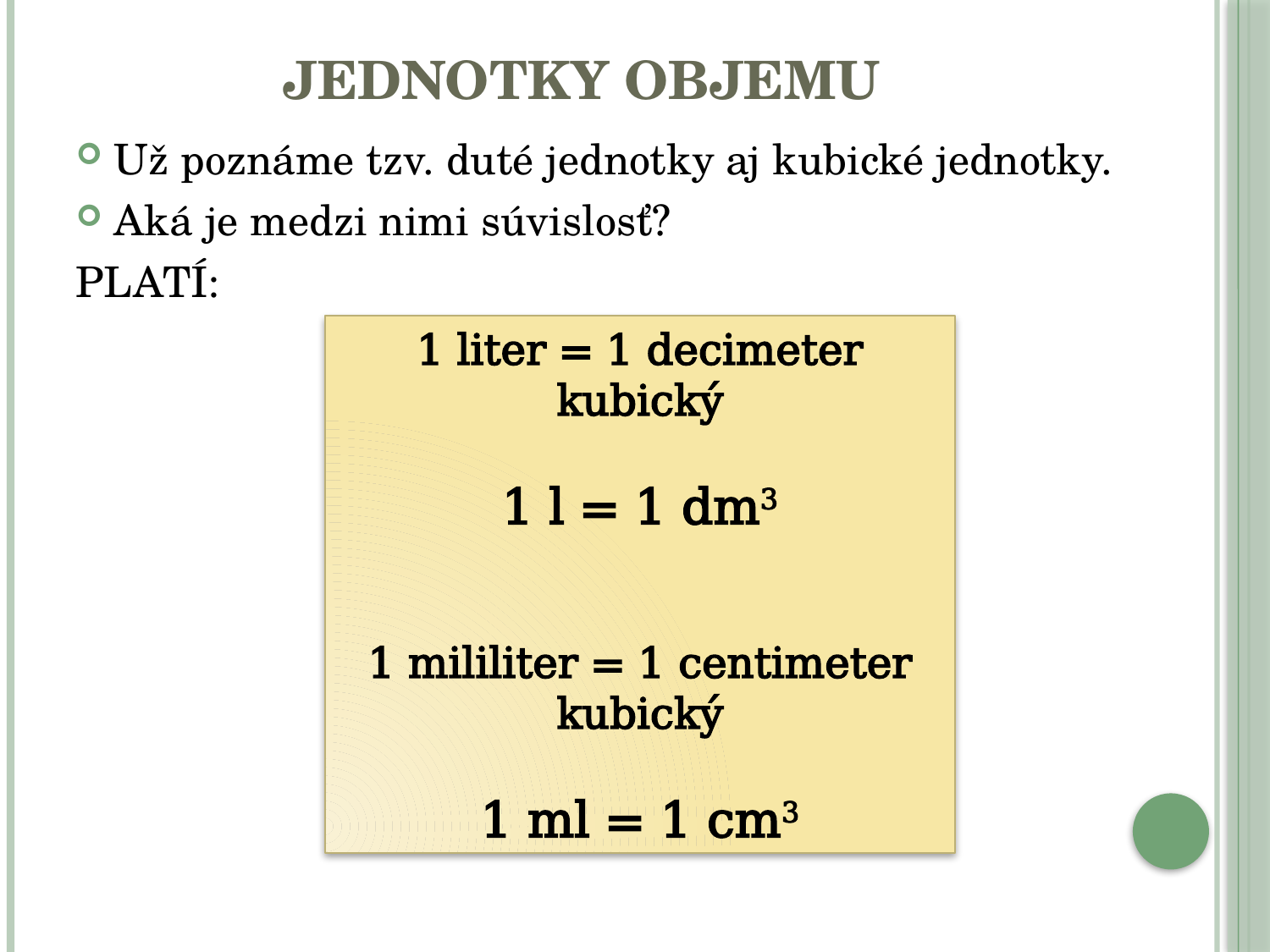

# Jednotky objemu
Už poznáme tzv. duté jednotky aj kubické jednotky.
Aká je medzi nimi súvislosť?
PLATÍ:

1 liter = 1 decimeter kubický

1 l = 1 dm3

1 mililiter = 1 centimeter kubický

1 ml = 1 cm3